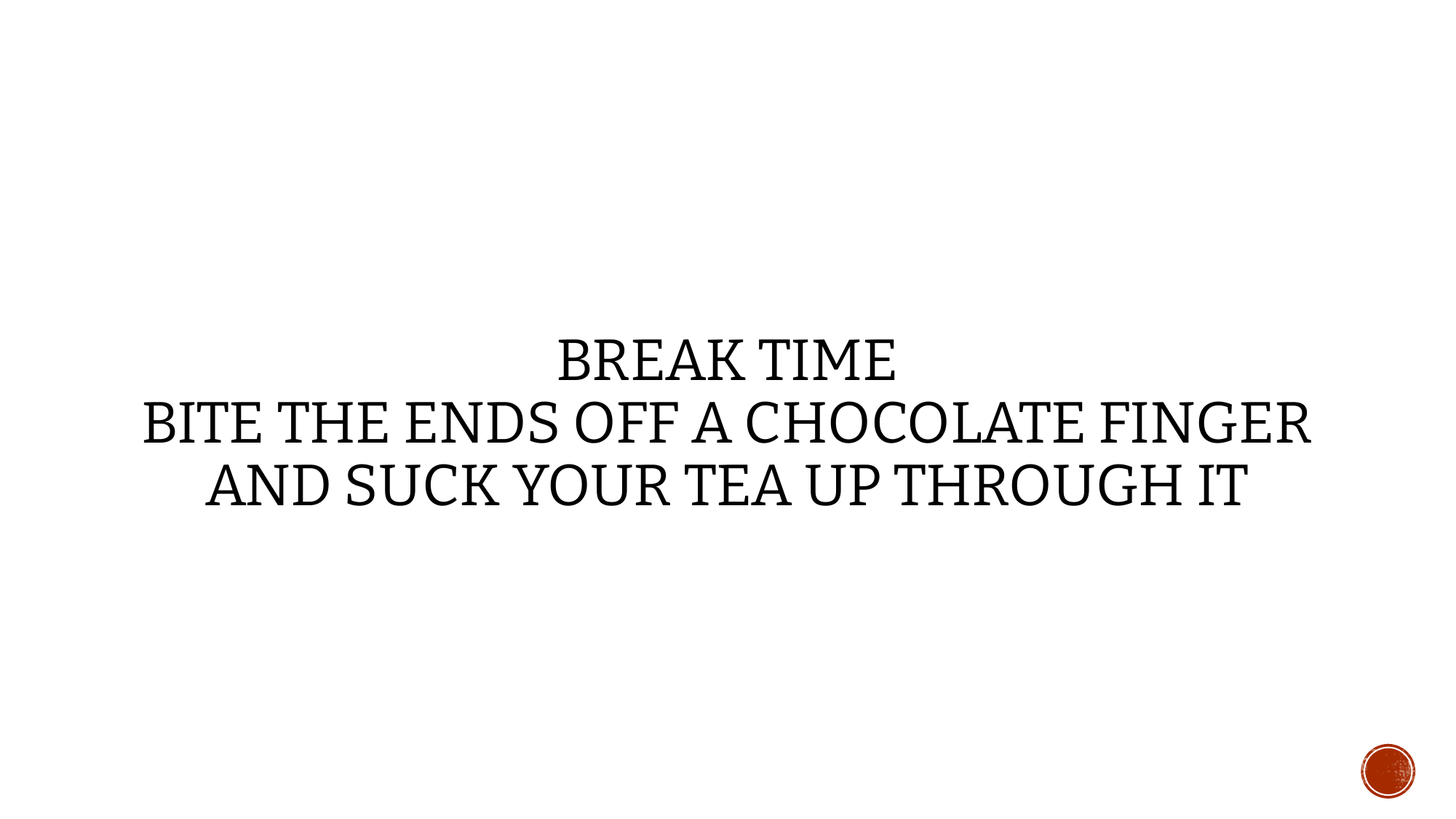

# Break time bite the ends off a chocolate finger and suck your tea up through it